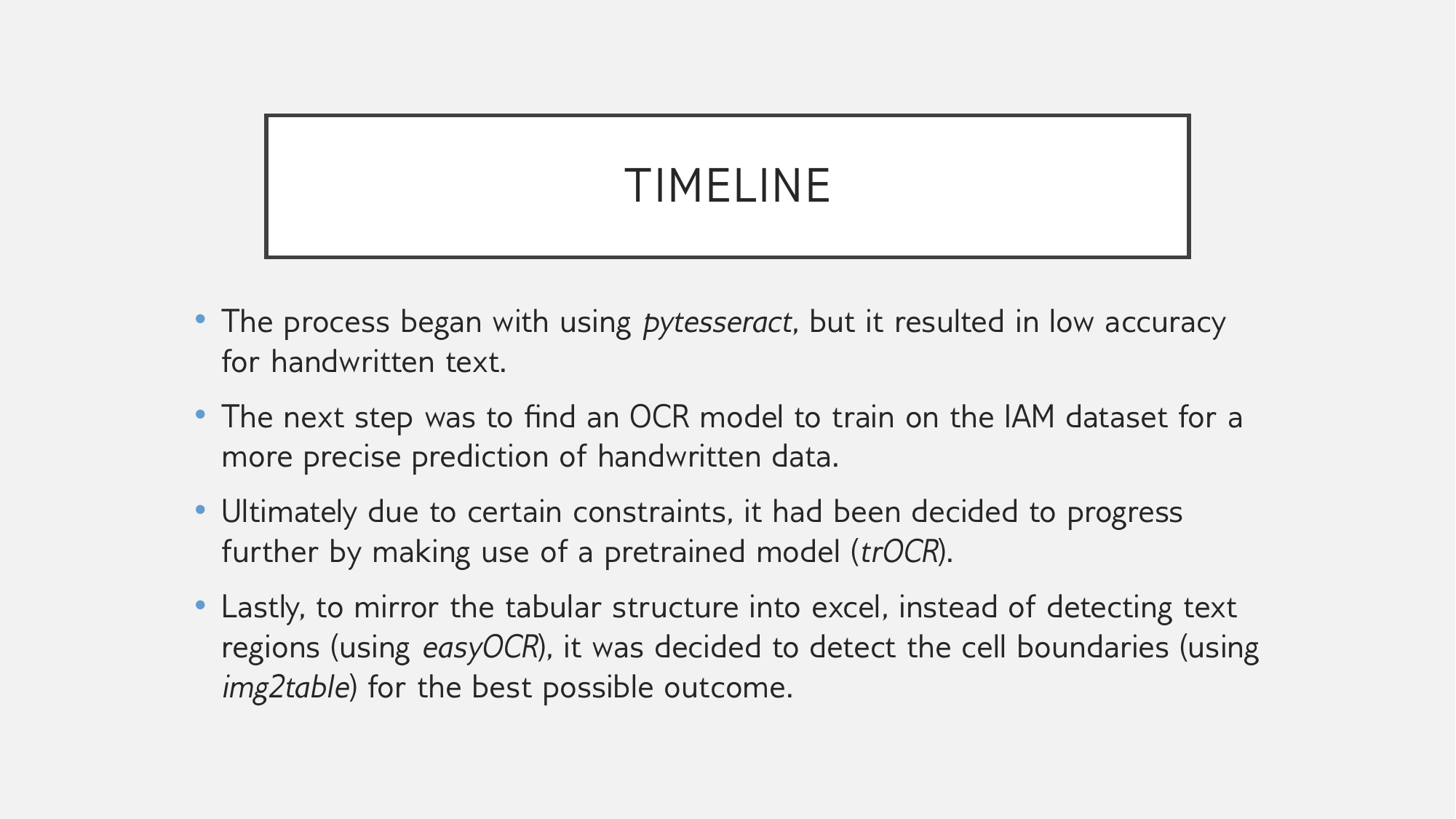

# TIMELINE
The process began with using pytesseract, but it resulted in low accuracy for handwritten text.
The next step was to find an OCR model to train on the IAM dataset for a more precise prediction of handwritten data.
Ultimately due to certain constraints, it had been decided to progress further by making use of a pretrained model (trOCR).
Lastly, to mirror the tabular structure into excel, instead of detecting text regions (using easyOCR), it was decided to detect the cell boundaries (using img2table) for the best possible outcome.